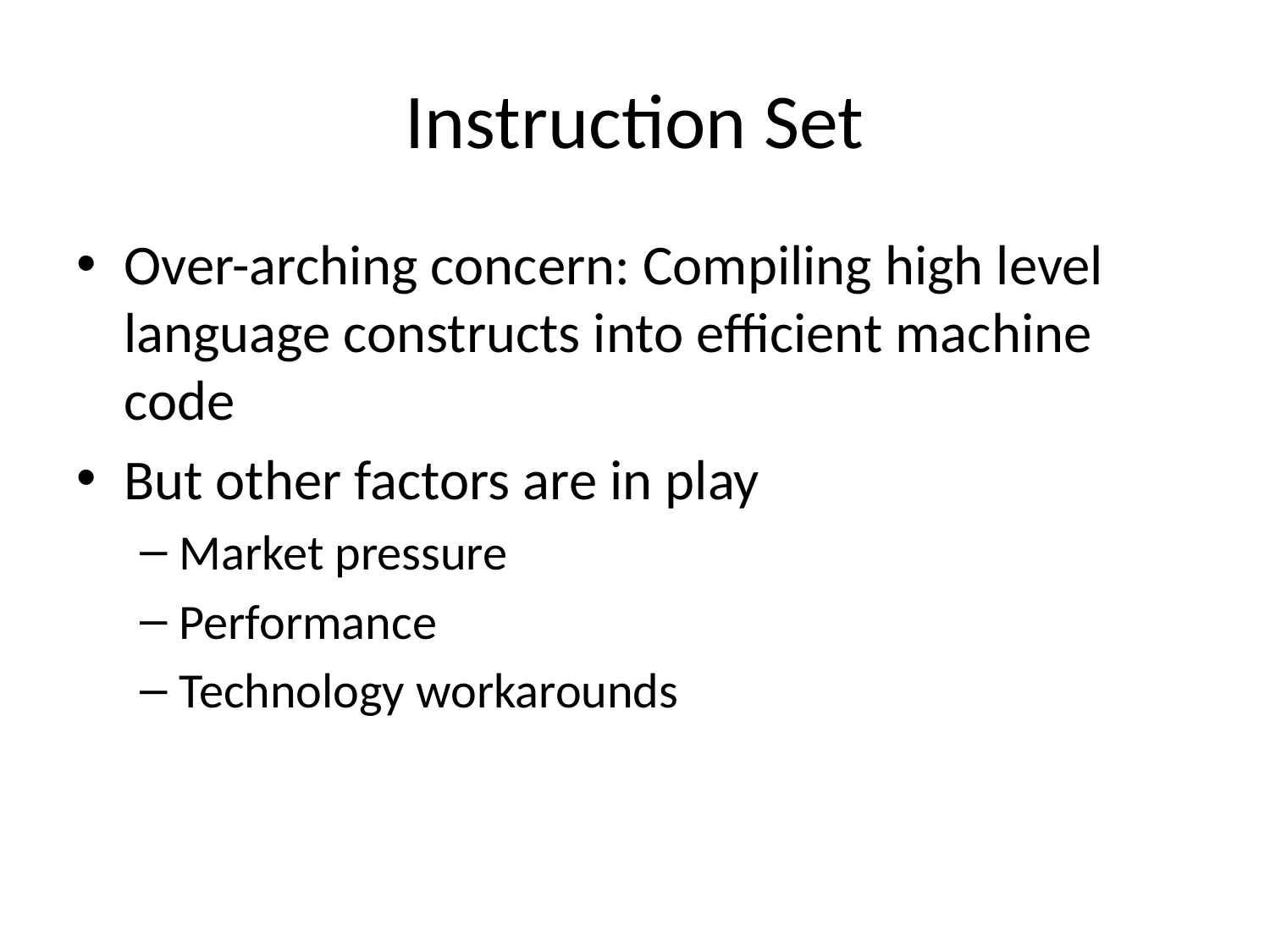

# Instruction Set
Over-arching concern: Compiling high level language constructs into efficient machine code
But other factors are in play
Market pressure
Performance
Technology workarounds